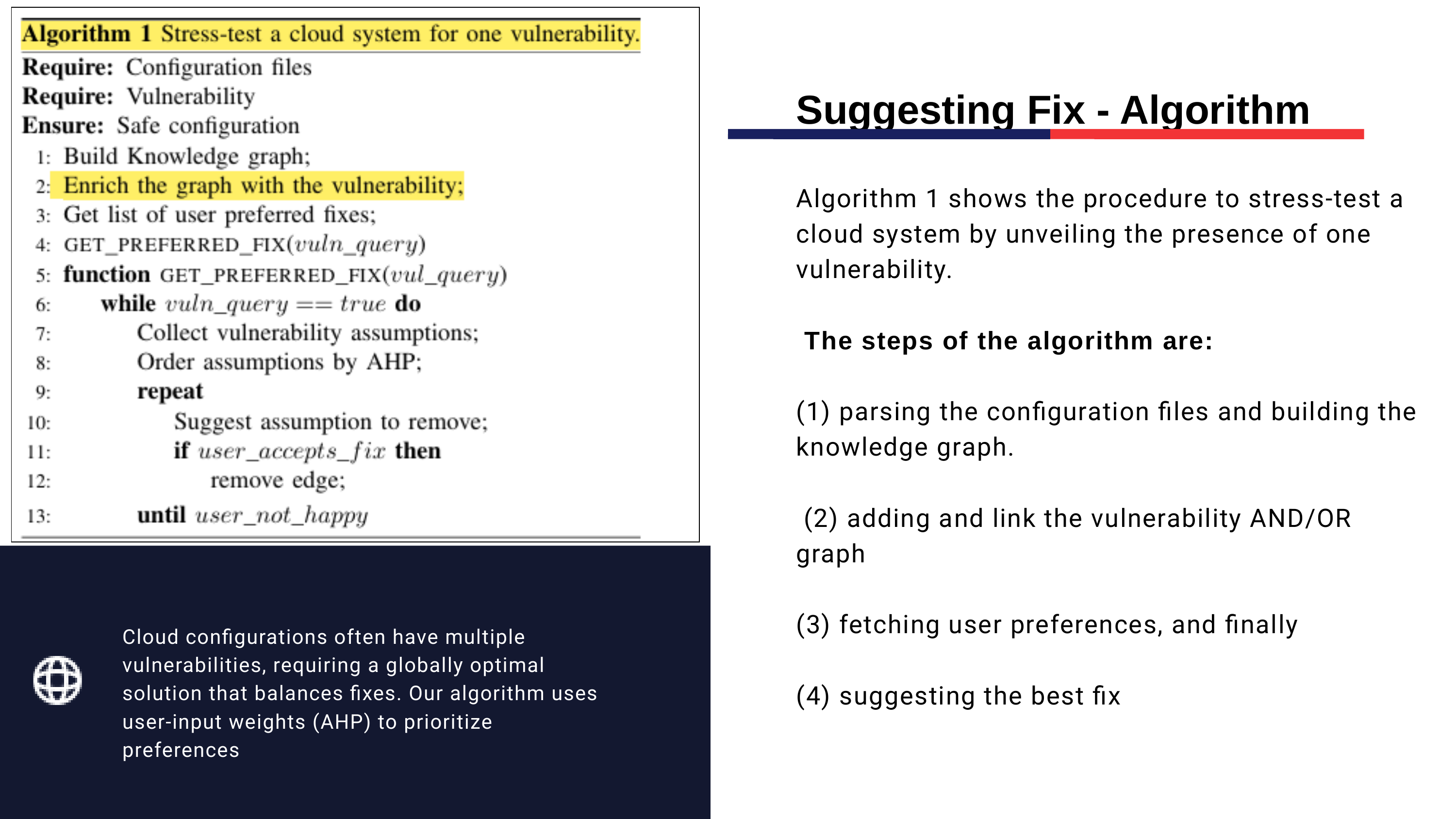

Suggesting Fix - Algorithm

Algorithm 1 shows the procedure to stress-test a cloud system by unveiling the presence of one vulnerability.

 The steps of the algorithm are:

(1) parsing the configuration files and building the knowledge graph.

 (2) adding and link the vulnerability AND/OR graph

(3) fetching user preferences, and finally

(4) suggesting the best fix

Cloud configurations often have multiple vulnerabilities, requiring a globally optimal solution that balances fixes. Our algorithm uses user-input weights (AHP) to prioritize preferences